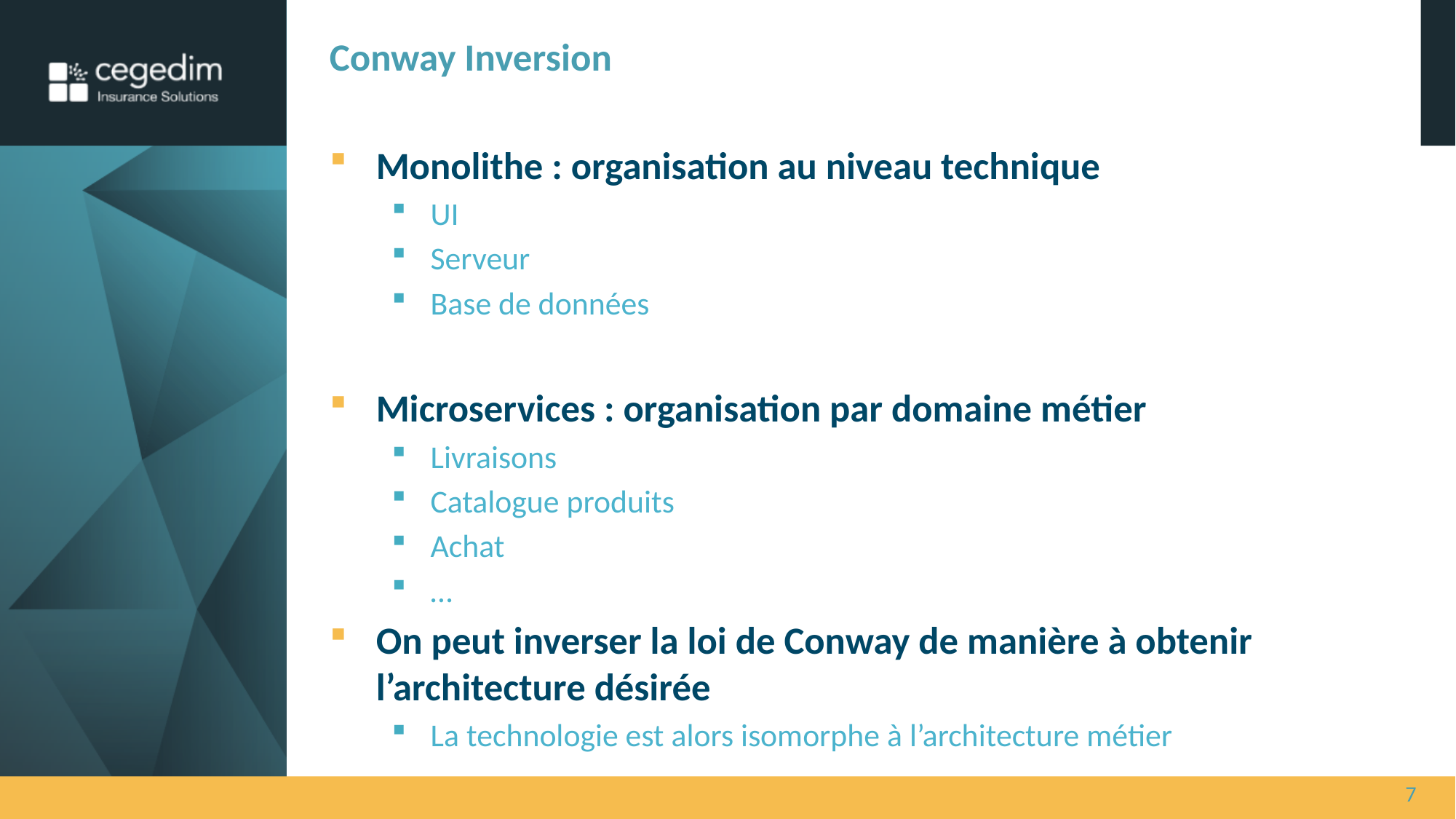

# Conway Inversion
Monolithe : organisation au niveau technique
UI
Serveur
Base de données

Microservices : organisation par domaine métier
Livraisons
Catalogue produits
Achat
…
On peut inverser la loi de Conway de manière à obtenir l’architecture désirée
La technologie est alors isomorphe à l’architecture métier
7